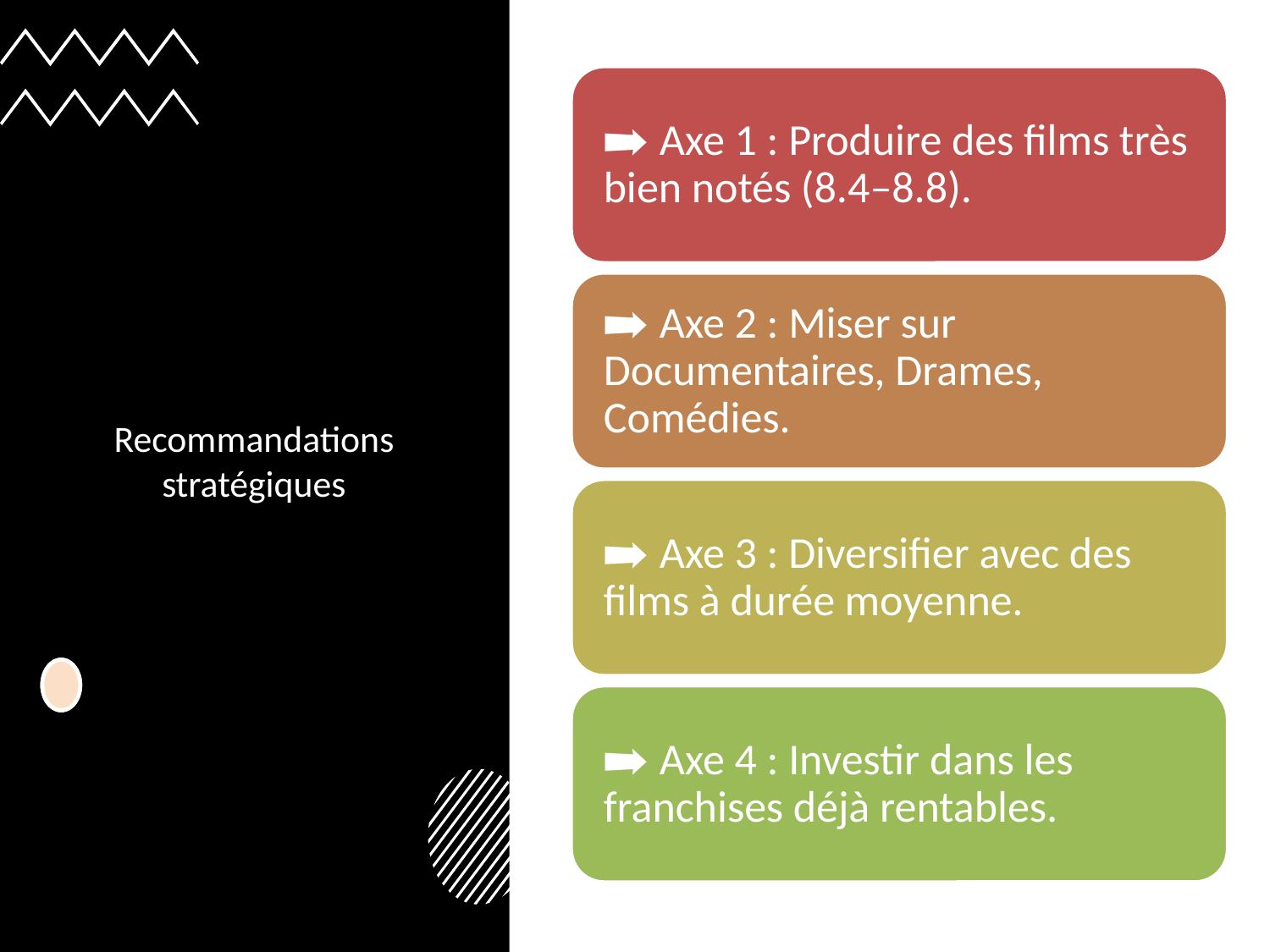

➡ Axe 1 : Produire des films très bien notés (8.4–8.8).
➡ Axe 2 : Miser sur Documentaires, Drames, Comédies.
➡ Axe 3 : Diversifier avec des films à durée moyenne.
➡ Axe 4 : Investir dans les franchises déjà rentables.
# Recommandations stratégiques